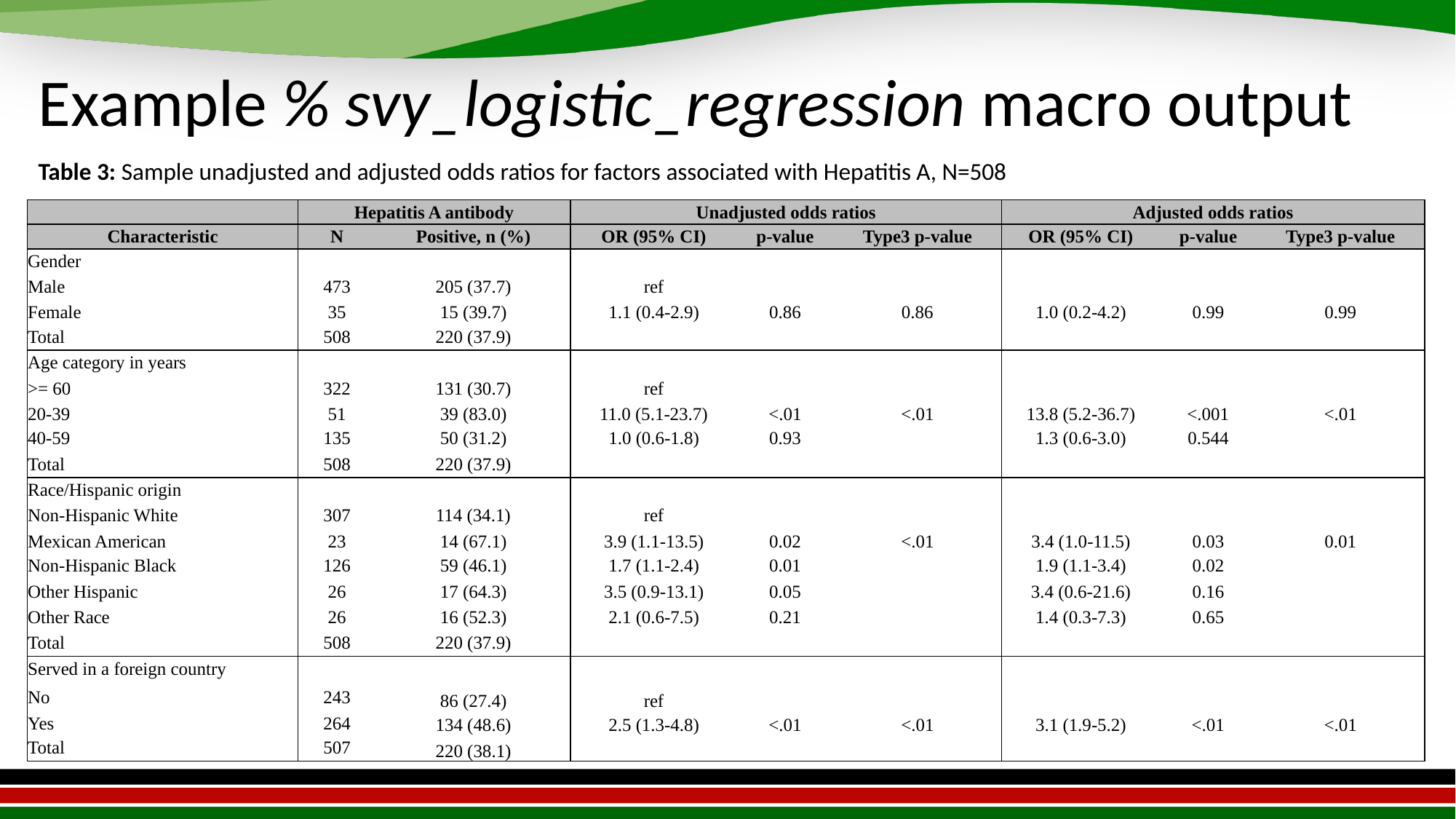

# Example % svy_logistic_regression macro output
Table 3: Sample unadjusted and adjusted odds ratios for factors associated with Hepatitis A, N=508
|  | Hepatitis A antibody |  | Unadjusted odds ratios |  |  | Adjusted odds ratios |  |  |
| --- | --- | --- | --- | --- | --- | --- | --- | --- |
| Characteristic | N | Positive, n (%) | OR (95% CI) | p-value | Type3 p-value | OR (95% CI) | p-value | Type3 p-value |
| Gender |  |  |  |  |  |  |  |  |
| Male | 473 | 205 (37.7) | ref |  |  |  |  |  |
| Female | 35 | 15 (39.7) | 1.1 (0.4-2.9) | 0.86 | 0.86 | 1.0 (0.2-4.2) | 0.99 | 0.99 |
| Total | 508 | 220 (37.9) |  |  |  |  |  |  |
| Age category in years |  |  |  |  |  |  |  |  |
| >= 60 | 322 | 131 (30.7) | ref |  |  |  |  |  |
| 20-39 | 51 | 39 (83.0) | 11.0 (5.1-23.7) | <.01 | <.01 | 13.8 (5.2-36.7) | <.001 | <.01 |
| 40-59 | 135 | 50 (31.2) | 1.0 (0.6-1.8) | 0.93 |  | 1.3 (0.6-3.0) | 0.544 |  |
| Total | 508 | 220 (37.9) |  |  |  |  |  |  |
| Race/Hispanic origin |  |  |  |  |  |  |  |  |
| Non-Hispanic White | 307 | 114 (34.1) | ref |  |  |  |  |  |
| Mexican American | 23 | 14 (67.1) | 3.9 (1.1-13.5) | 0.02 | <.01 | 3.4 (1.0-11.5) | 0.03 | 0.01 |
| Non-Hispanic Black | 126 | 59 (46.1) | 1.7 (1.1-2.4) | 0.01 |  | 1.9 (1.1-3.4) | 0.02 |  |
| Other Hispanic | 26 | 17 (64.3) | 3.5 (0.9-13.1) | 0.05 |  | 3.4 (0.6-21.6) | 0.16 |  |
| Other Race | 26 | 16 (52.3) | 2.1 (0.6-7.5) | 0.21 |  | 1.4 (0.3-7.3) | 0.65 |  |
| Total | 508 | 220 (37.9) |  |  |  |  |  |  |
| Served in a foreign country |  |  |  |  |  |  |  |  |
| No | 243 | 86 (27.4) | ref |  |  |  |  |  |
| Yes | 264 | 134 (48.6) | 2.5 (1.3-4.8) | <.01 | <.01 | 3.1 (1.9-5.2) | <.01 | <.01 |
| Total | 507 | 220 (38.1) |  |  |  |  |  |  |

9